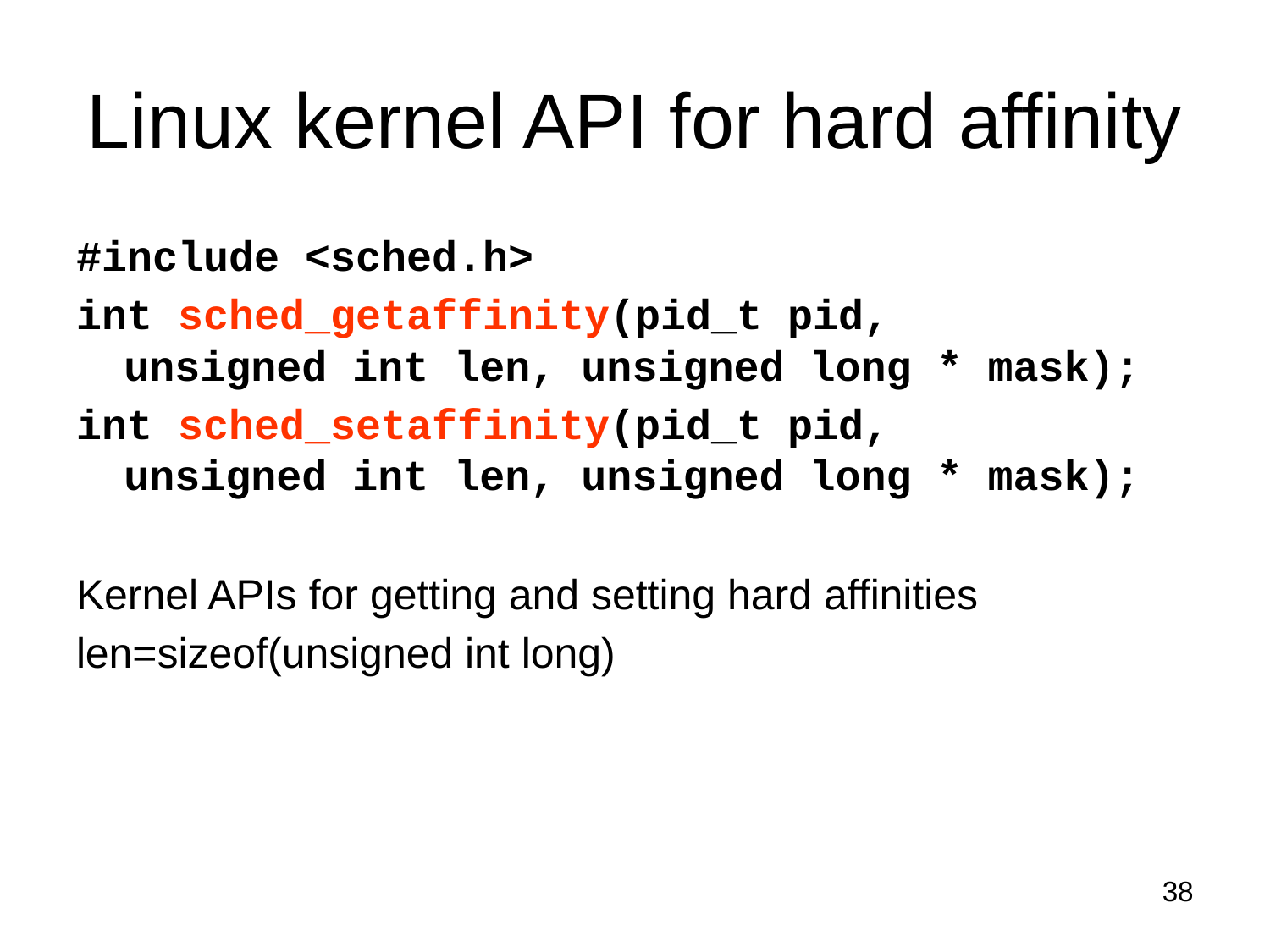

# Linux kernel API for hard affinity
#include <sched.h>
int sched_getaffinity(pid_t pid,
unsigned int len, unsigned long * mask);
int sched_setaffinity(pid_t pid,
unsigned int len, unsigned long * mask);

Kernel APIs for getting and setting hard affinities
len=sizeof(unsigned int long)

38